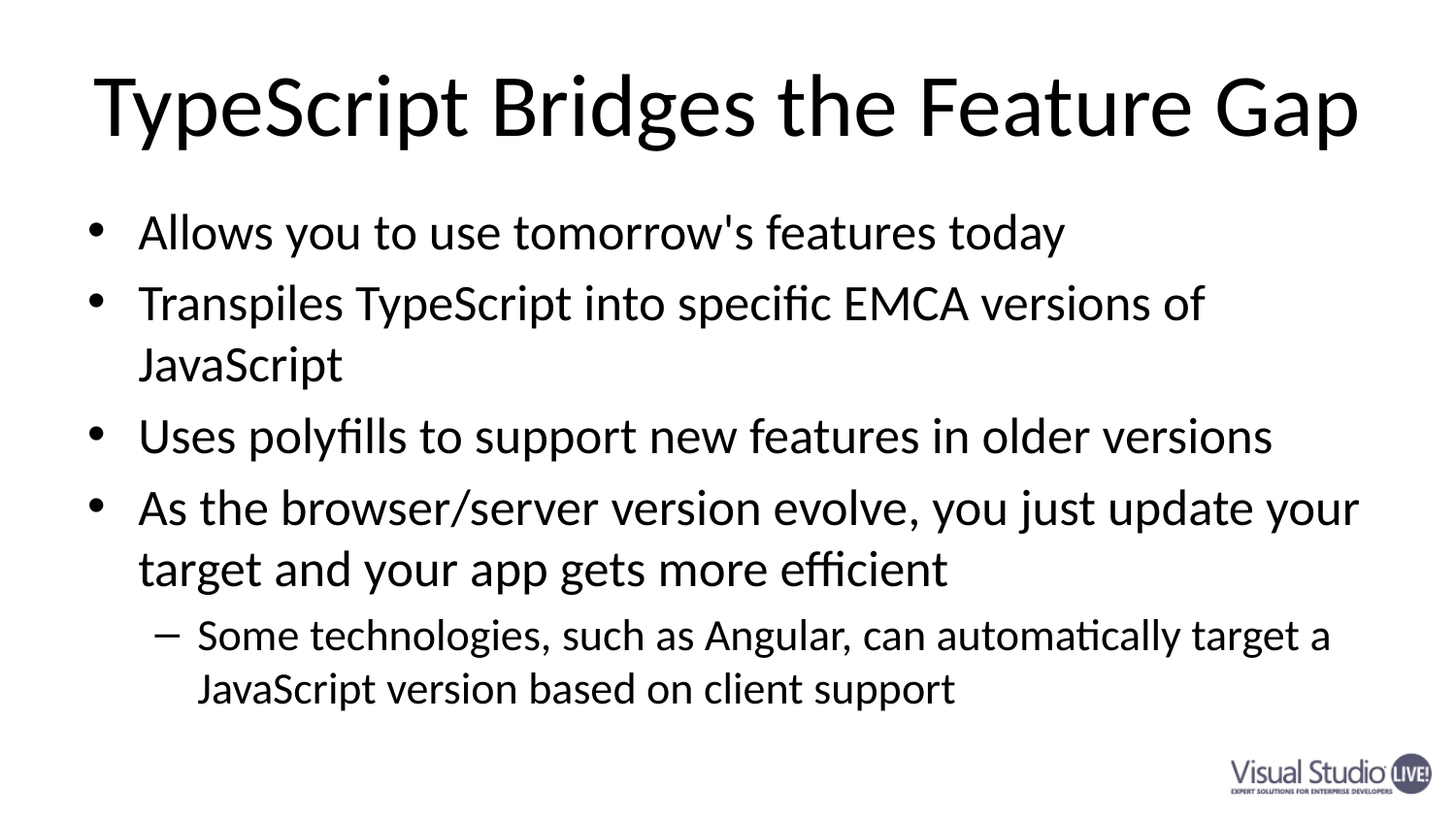

# TypeScript Bridges the Feature Gap
Allows you to use tomorrow's features today
Transpiles TypeScript into specific EMCA versions of JavaScript
Uses polyfills to support new features in older versions
As the browser/server version evolve, you just update your target and your app gets more efficient
Some technologies, such as Angular, can automatically target a JavaScript version based on client support